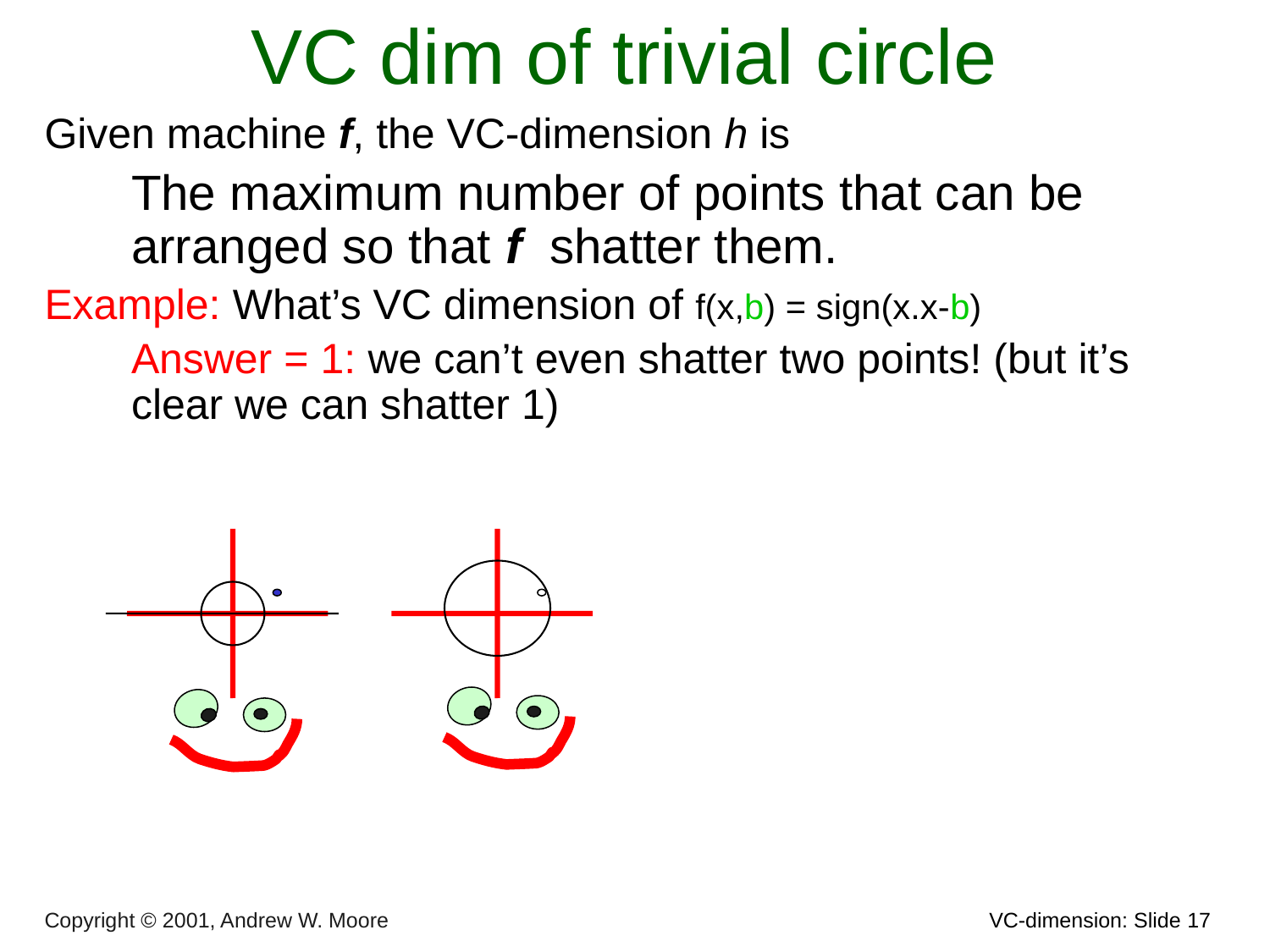

# VC dim of trivial circle
Given machine f, the VC-dimension h is
The maximum number of points that can be arranged so that f  shatter them.
Example: What’s VC dimension of f(x,b) = sign(x.x-b)
Answer = 1: we can’t even shatter two points! (but it’s clear we can shatter 1)

Copyright © 2001, Andrew W. Moore